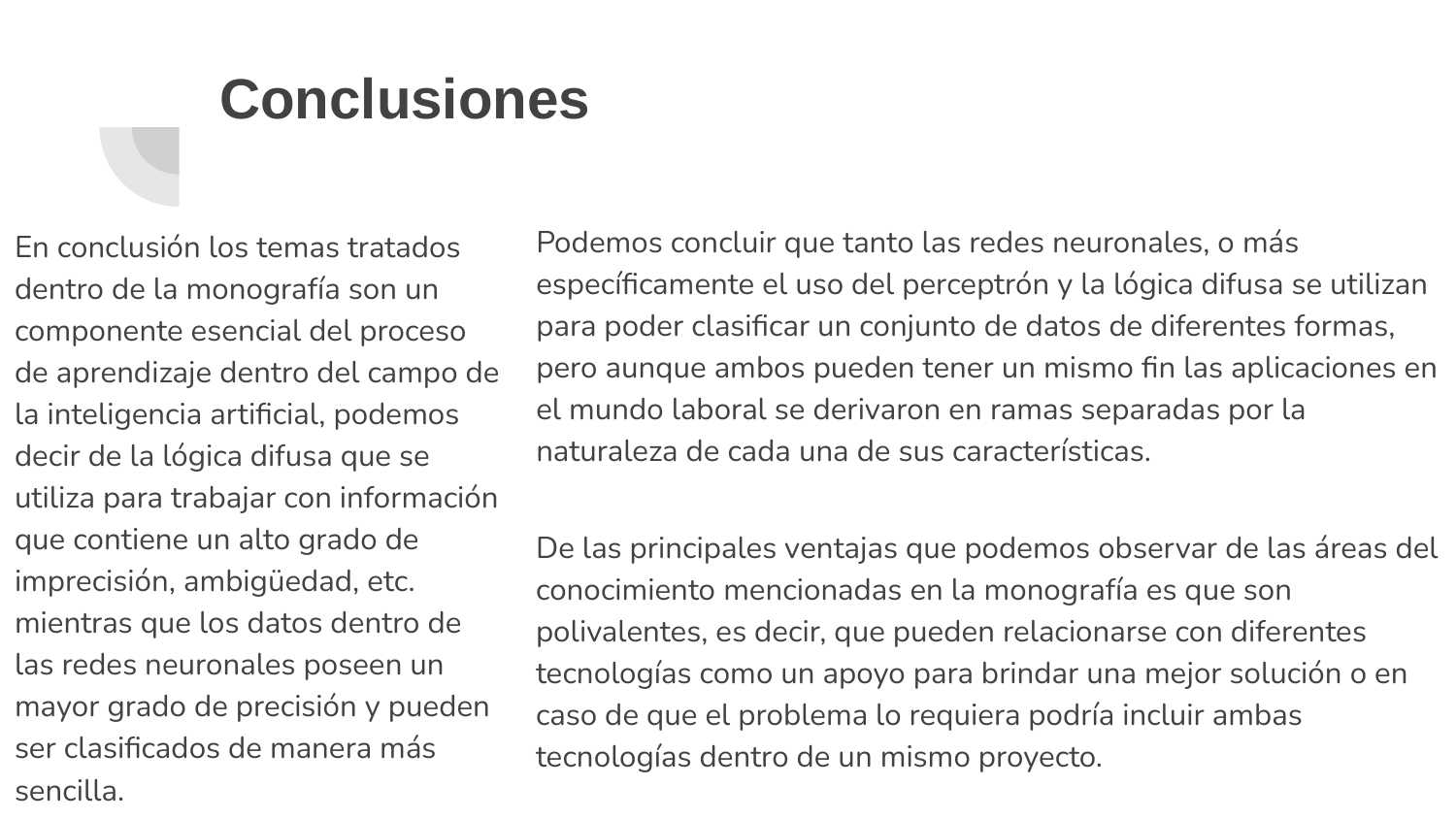

# Conclusiones
En conclusión los temas tratados dentro de la monografía son un componente esencial del proceso de aprendizaje dentro del campo de la inteligencia artificial, podemos decir de la lógica difusa que se utiliza para trabajar con información que contiene un alto grado de imprecisión, ambigüedad, etc. mientras que los datos dentro de las redes neuronales poseen un mayor grado de precisión y pueden ser clasificados de manera más sencilla.
Podemos concluir que tanto las redes neuronales, o más específicamente el uso del perceptrón y la lógica difusa se utilizan para poder clasificar un conjunto de datos de diferentes formas, pero aunque ambos pueden tener un mismo fin las aplicaciones en el mundo laboral se derivaron en ramas separadas por la naturaleza de cada una de sus características.
De las principales ventajas que podemos observar de las áreas del conocimiento mencionadas en la monografía es que son polivalentes, es decir, que pueden relacionarse con diferentes tecnologías como un apoyo para brindar una mejor solución o en caso de que el problema lo requiera podría incluir ambas tecnologías dentro de un mismo proyecto.